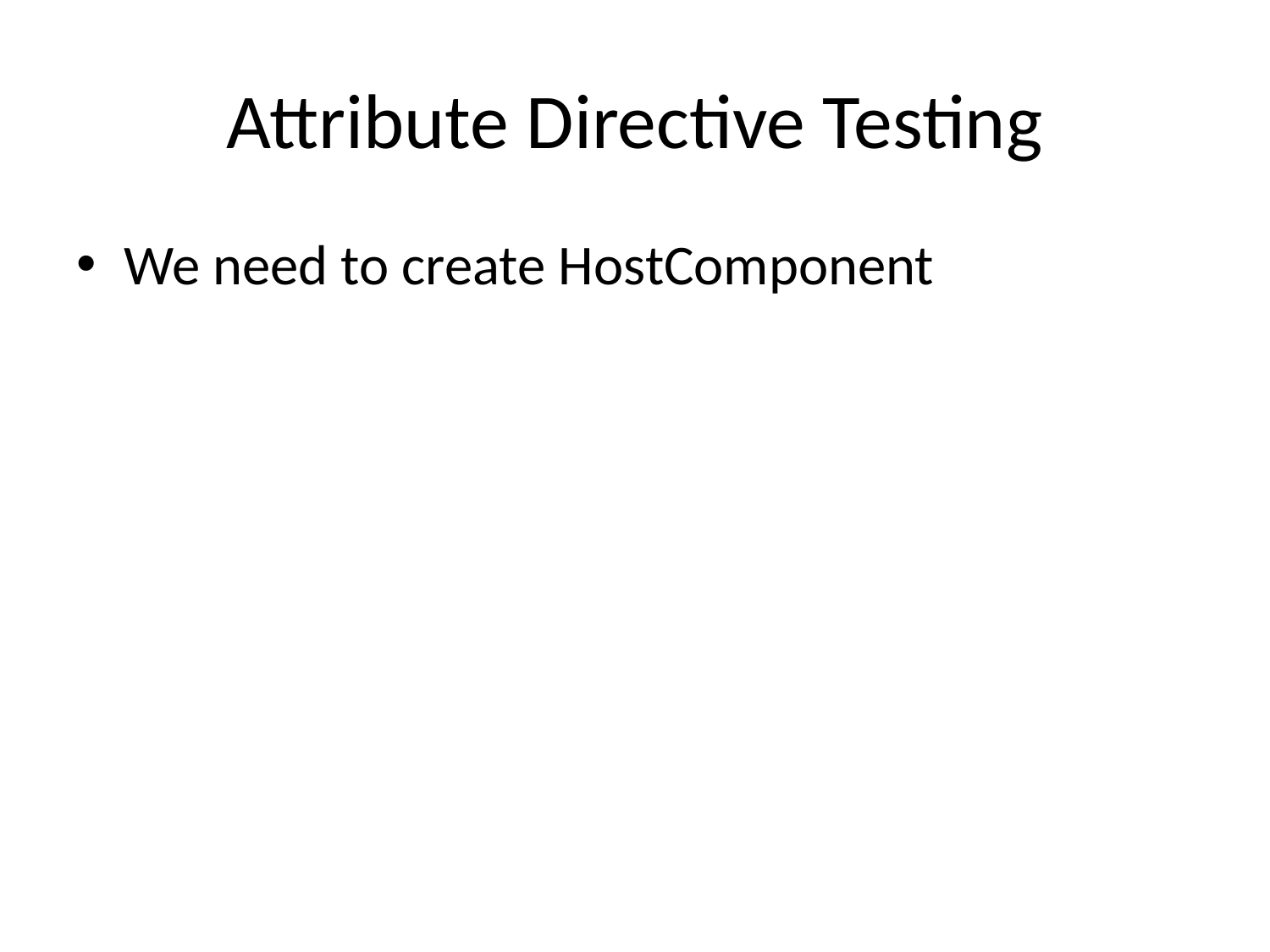

# Attribute Directive Testing
We need to create HostComponent